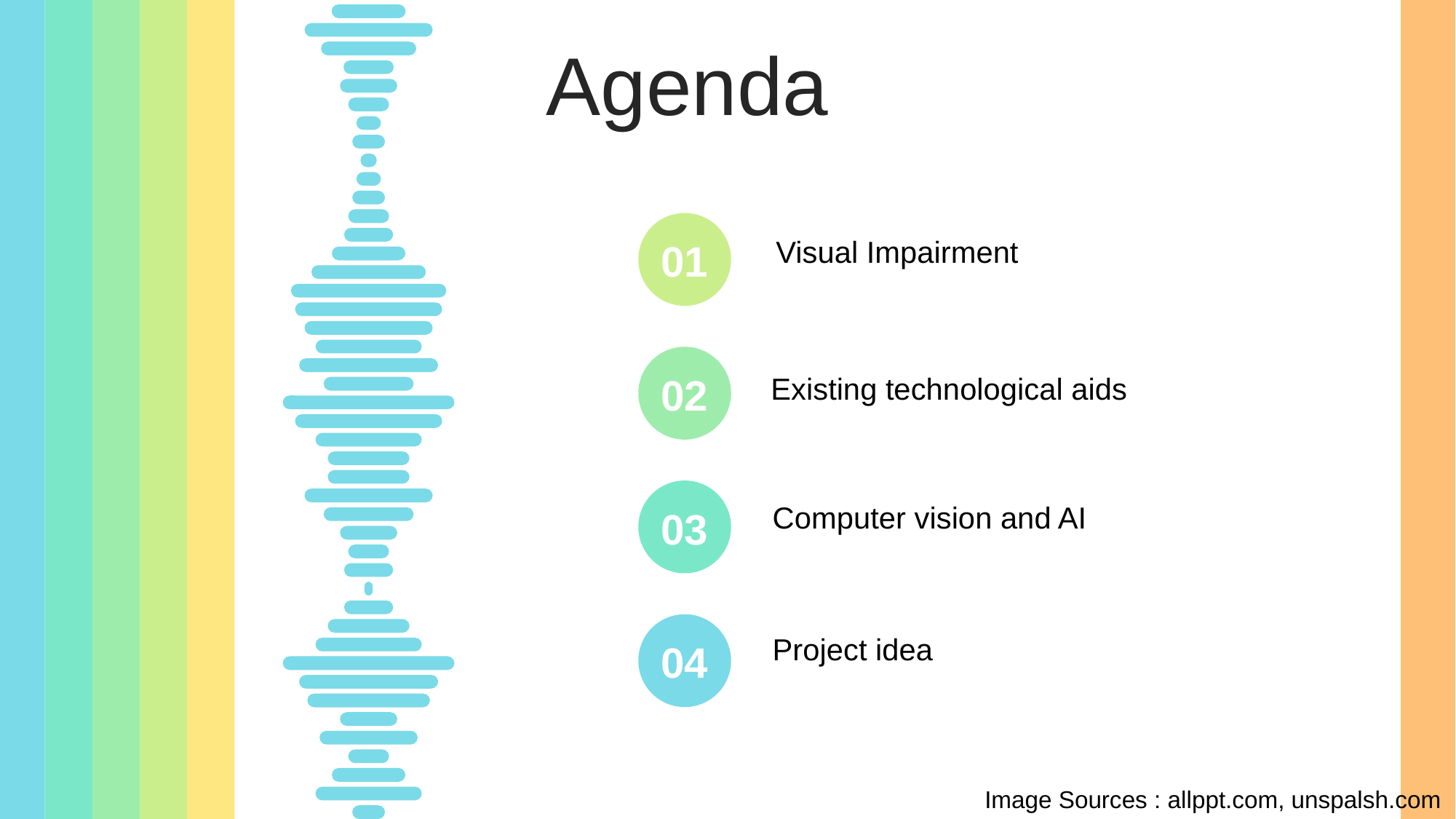

Agenda

Visual Impairment
01

02
Existing technological aids

Computer vision and AI
03

Project idea
04
Image Sources : allppt.com, unspalsh.com